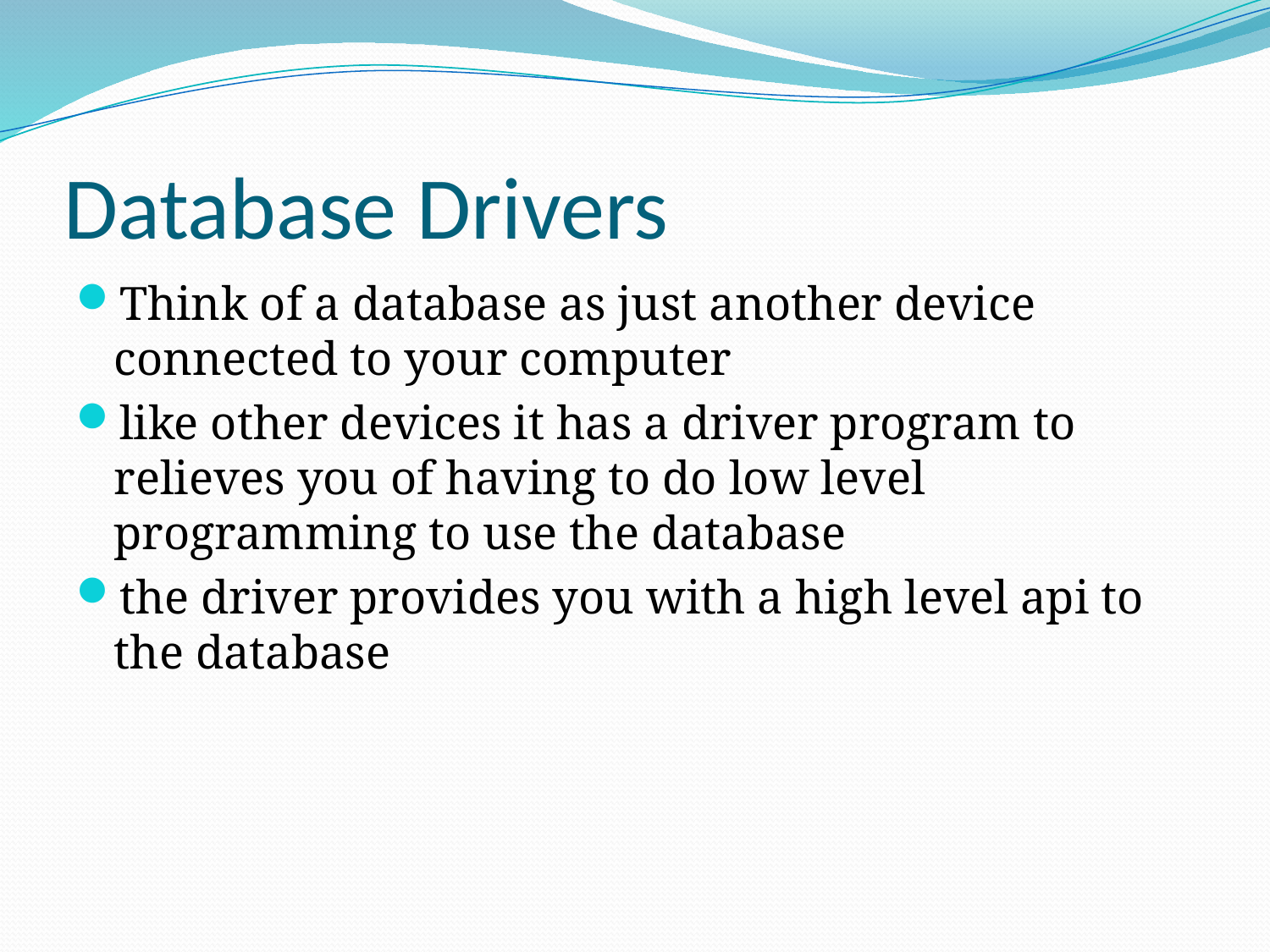

# Database Drivers
Think of a database as just another device connected to your computer
like other devices it has a driver program to  relieves you of having to do low level programming to use the database
the driver provides you with a high level api to the database